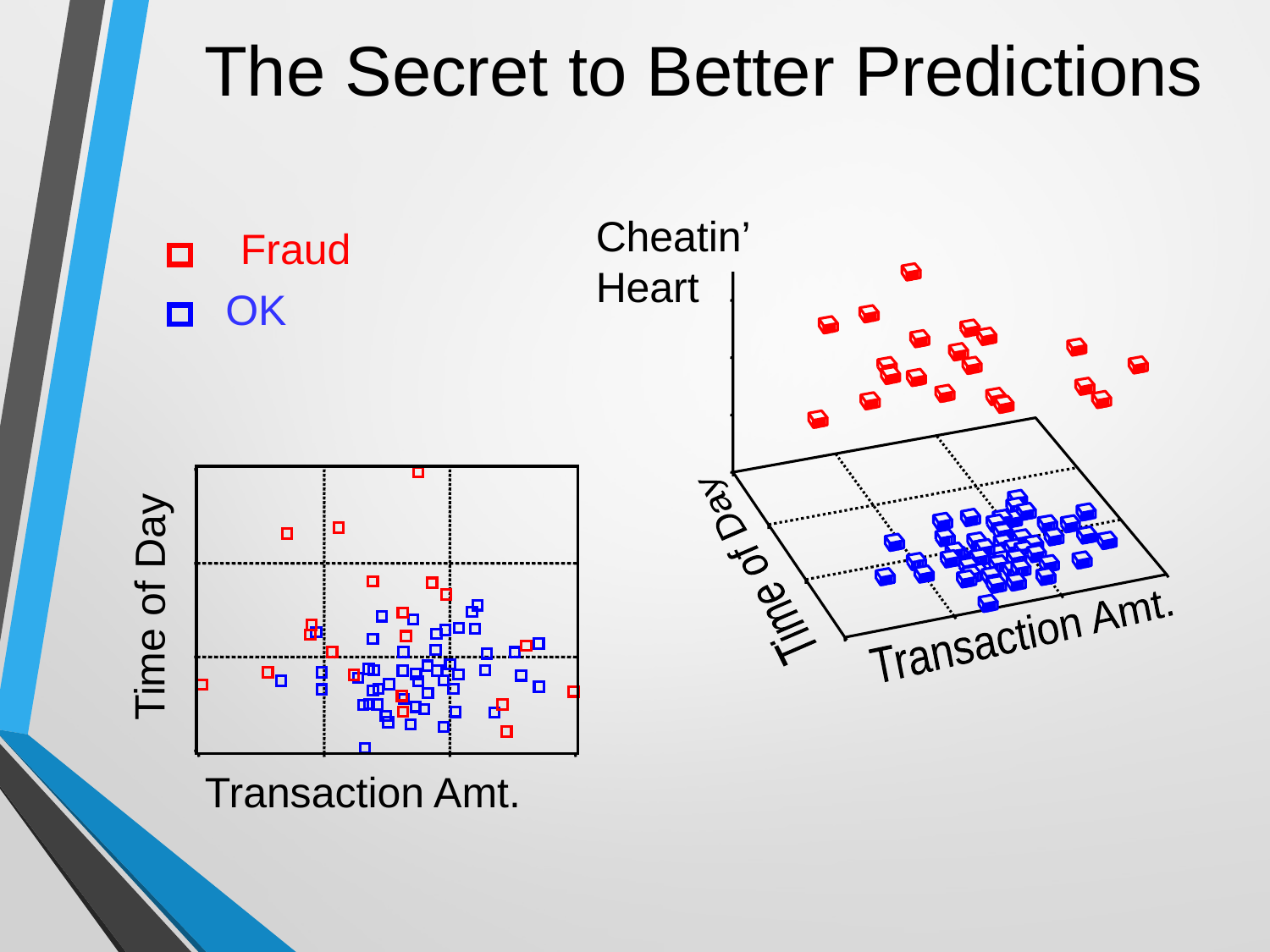

# The Secret to Better Predictions
Cheatin’
Heart
Fraud

Time of Day

Transaction Amt.

OK

Time of Day

Transaction Amt.